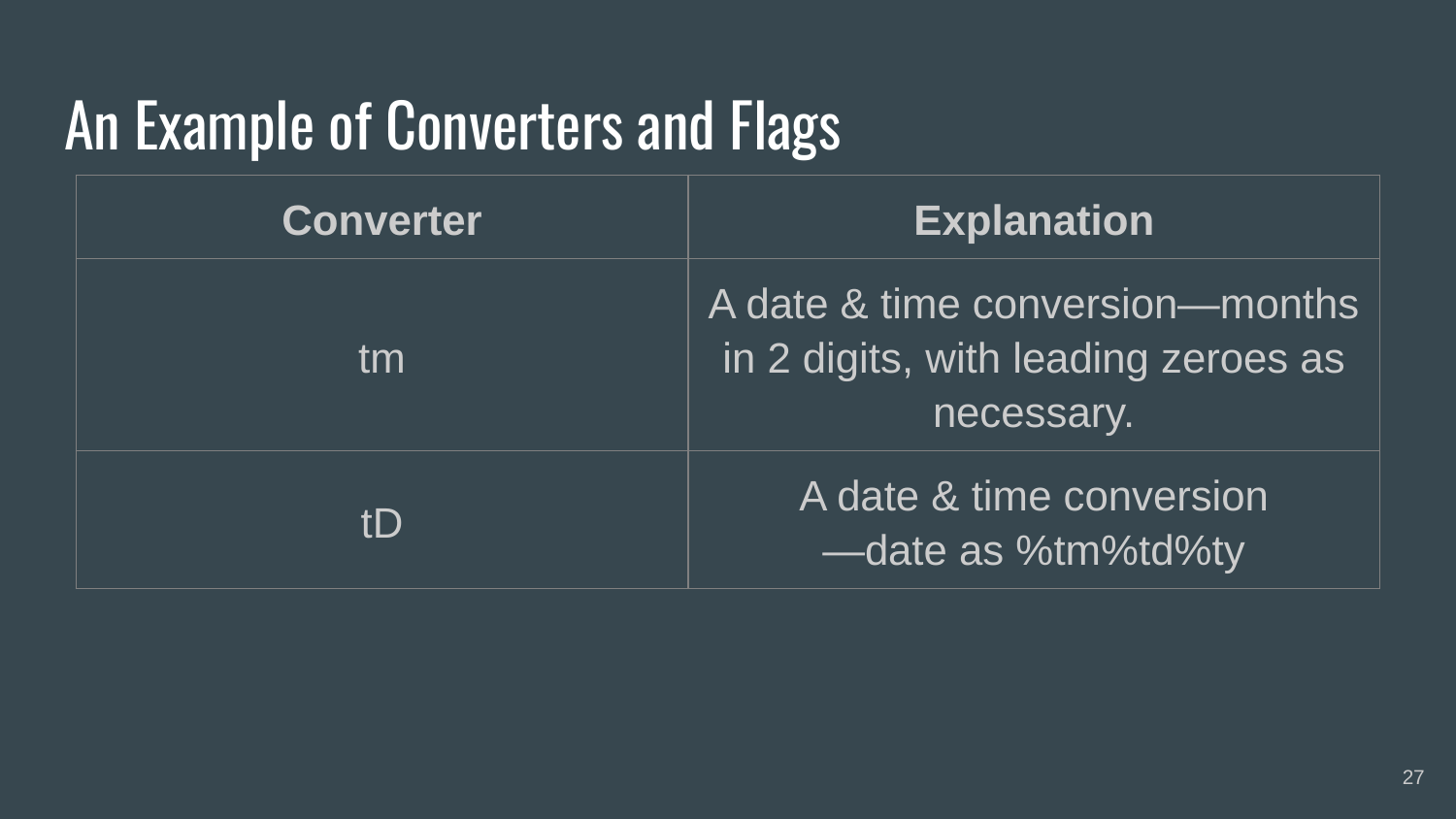

# An Example of Converters and Flags
| Converter | Explanation |
| --- | --- |
| tm | A date & time conversion—months in 2 digits, with leading zeroes as necessary. |
| tD | A date & time conversion —date as %tm%td%ty |
27